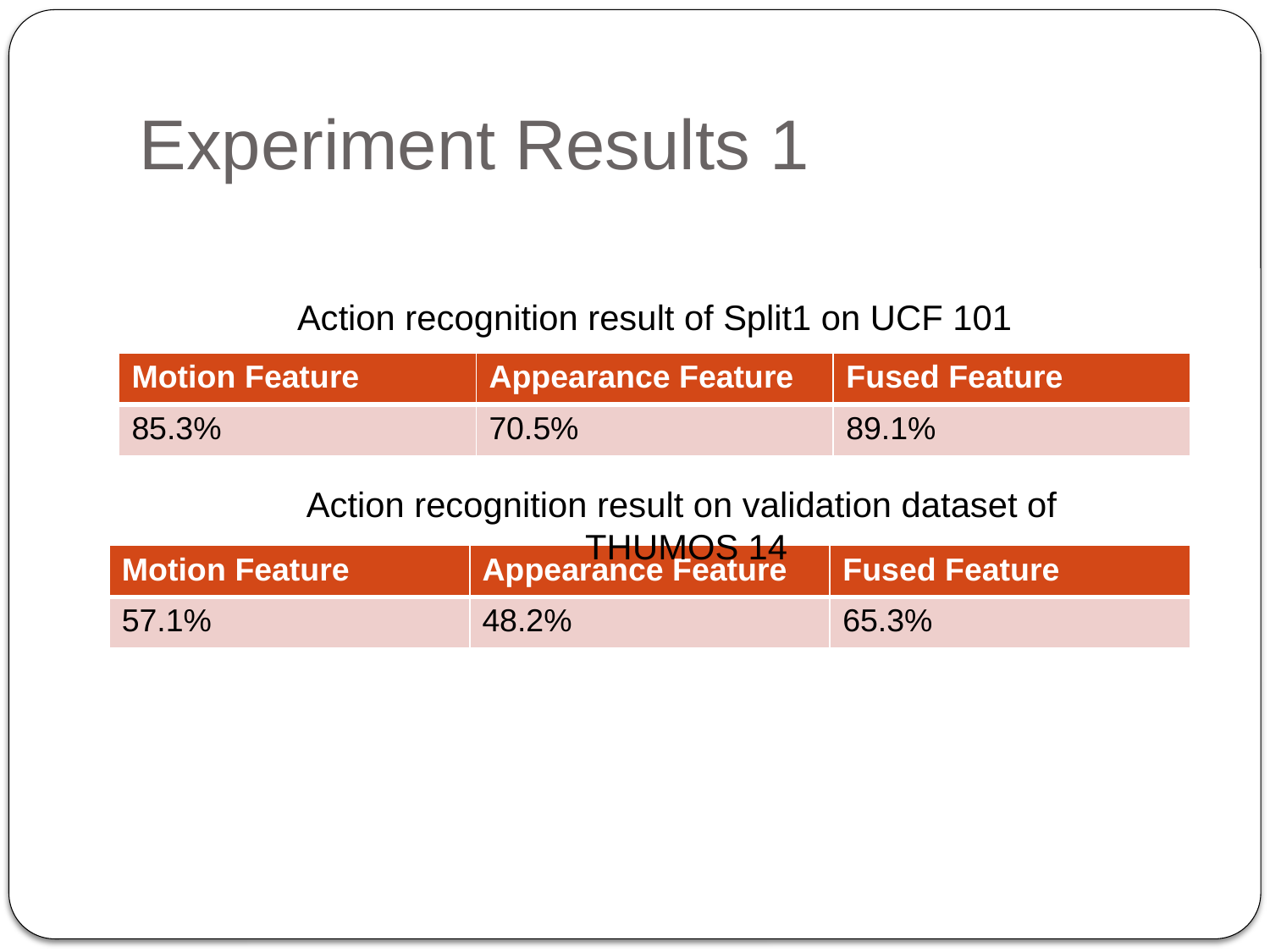

# Experiment Results 1
Action recognition result of Split1 on UCF 101
| Motion Feature | Appearance Feature | Fused Feature |
| --- | --- | --- |
| 85.3% | 70.5% | 89.1% |
Action recognition result on validation dataset of  THUMOS 14
| Motion Feature | Appearance Feature | Fused Feature |
| --- | --- | --- |
| 57.1% | 48.2% | 65.3% |